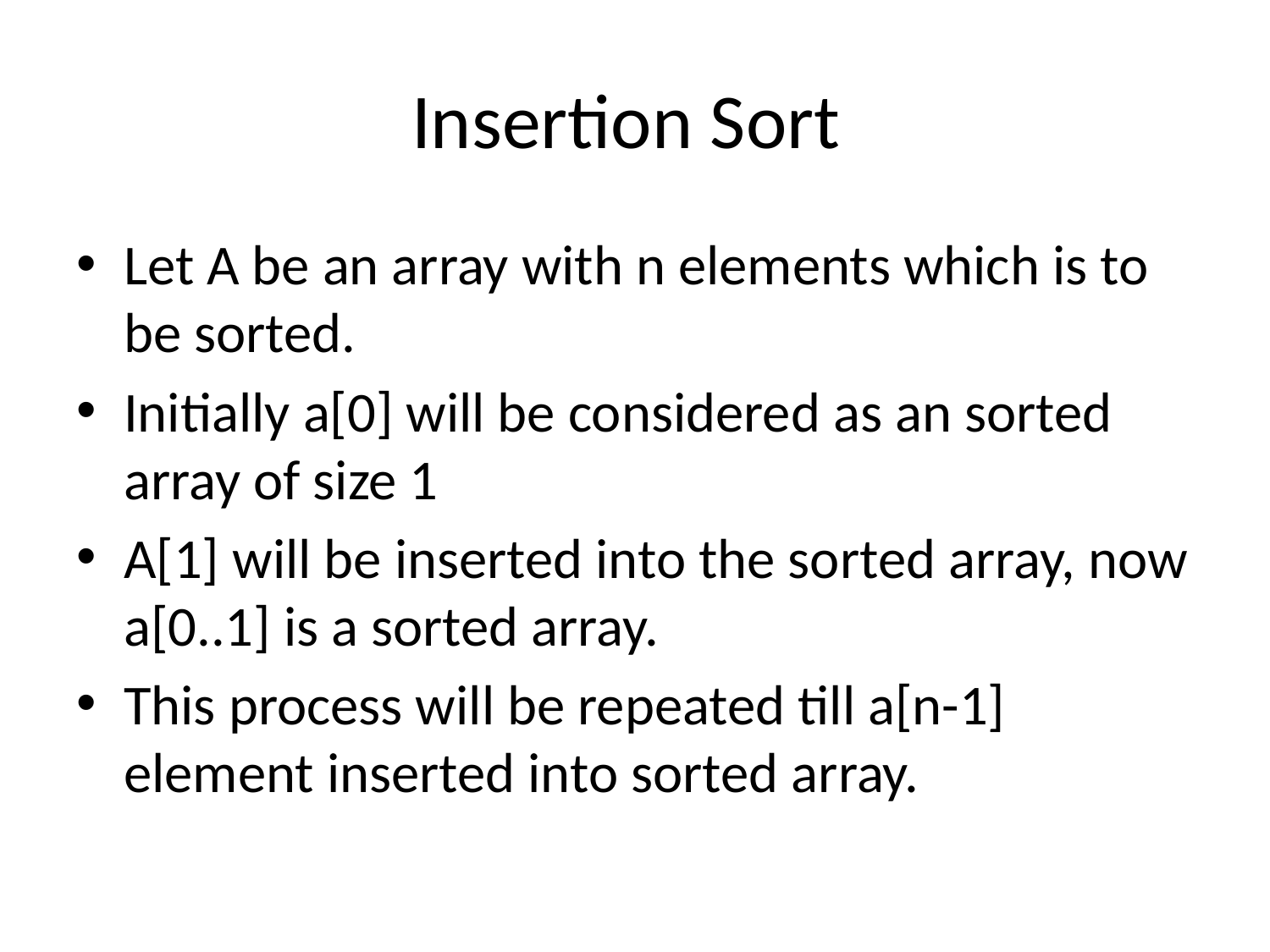

# Insertion Sort
Let A be an array with n elements which is to be sorted.
Initially a[0] will be considered as an sorted array of size 1
A[1] will be inserted into the sorted array, now a[0..1] is a sorted array.
This process will be repeated till a[n-1] element inserted into sorted array.